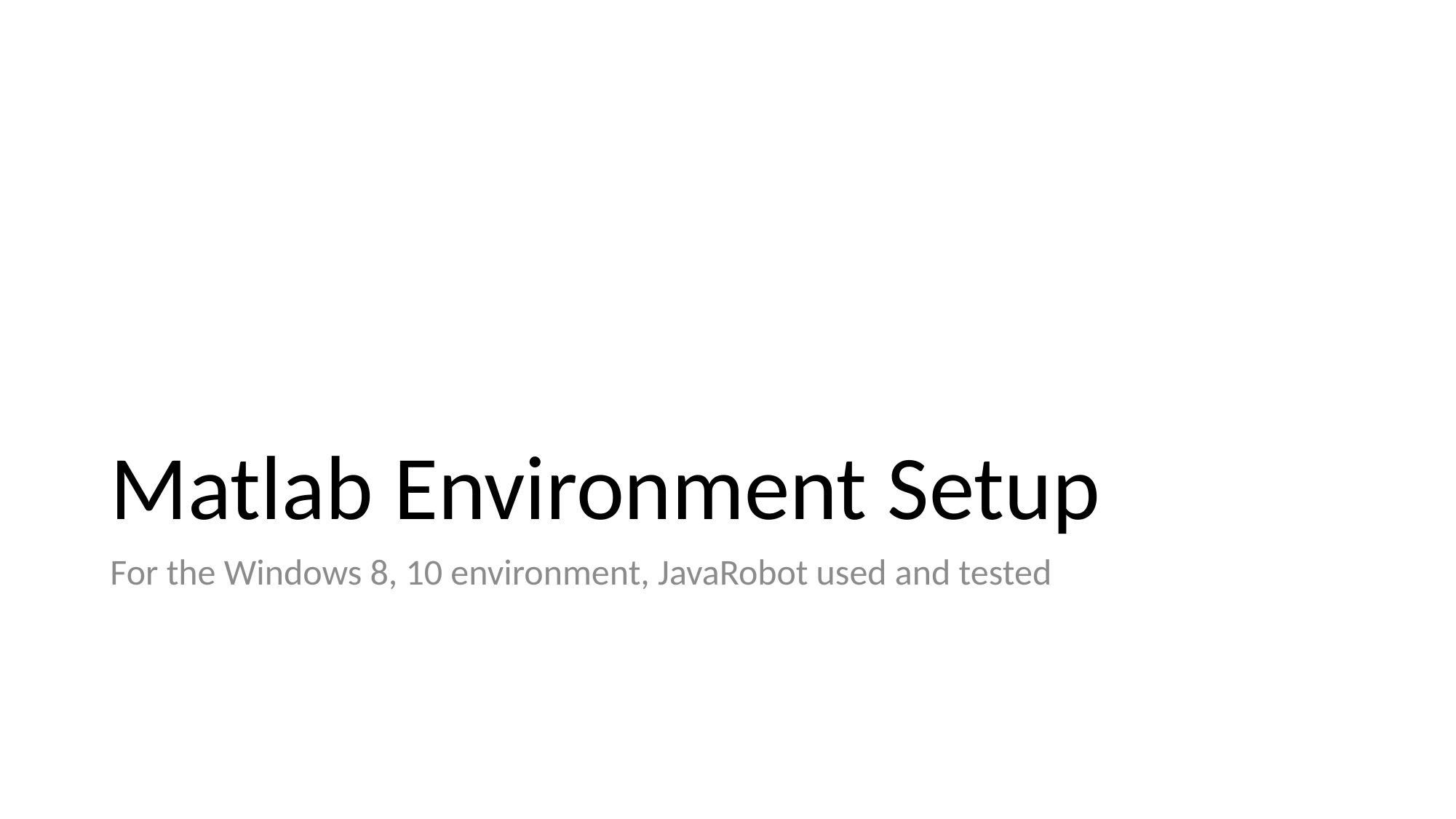

# Matlab Environment Setup
For the Windows 8, 10 environment, JavaRobot used and tested